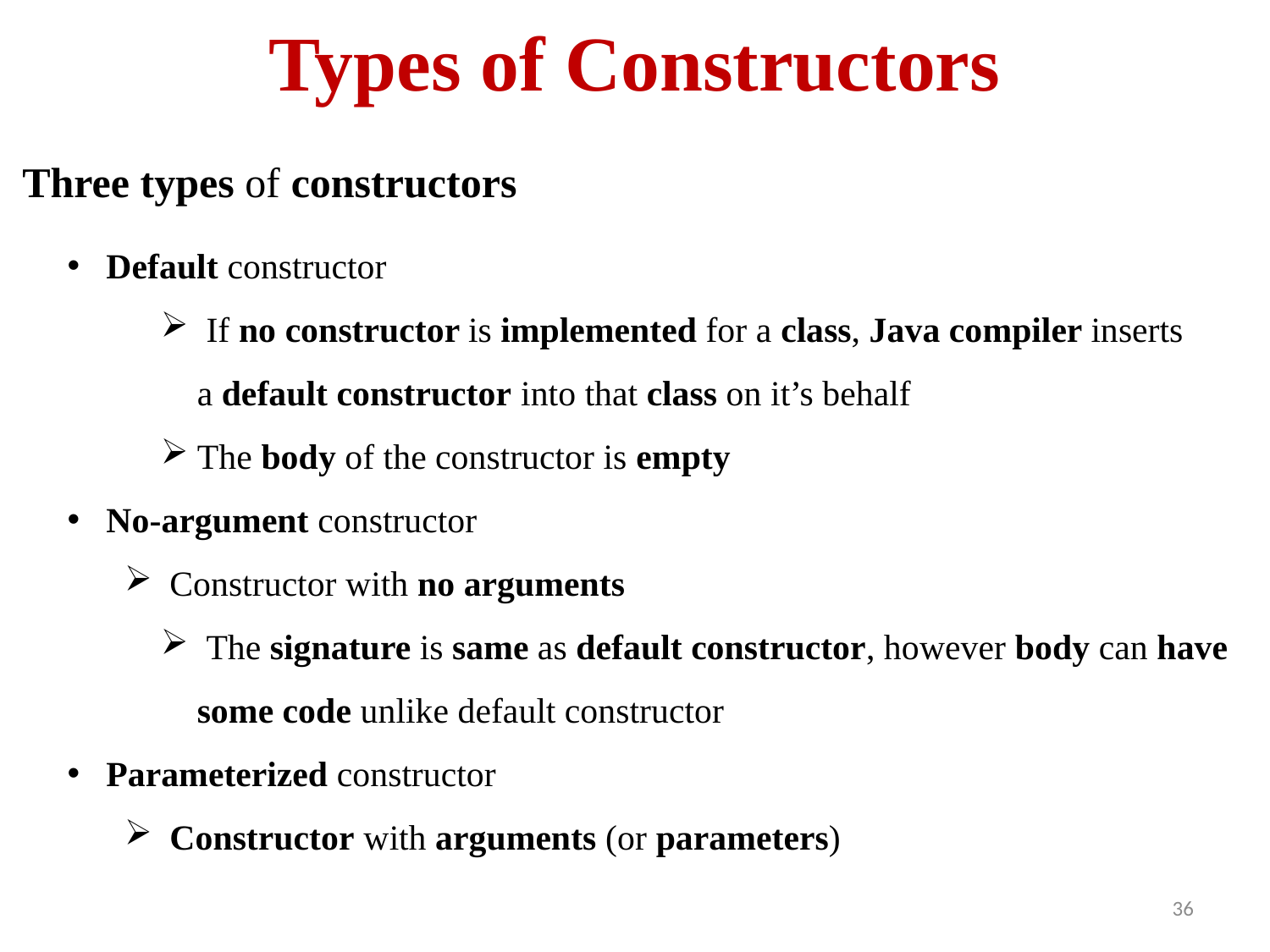

# Types of Constructors

Three types of constructors

 Default constructor
 If no constructor is implemented for a class, Java compiler inserts a default constructor into that class on it’s behalf
The body of the constructor is empty
 No-argument constructor
 Constructor with no arguments
 The signature is same as default constructor, however body can have   some code unlike default constructor
 Parameterized constructor
 Constructor with arguments (or parameters)
36